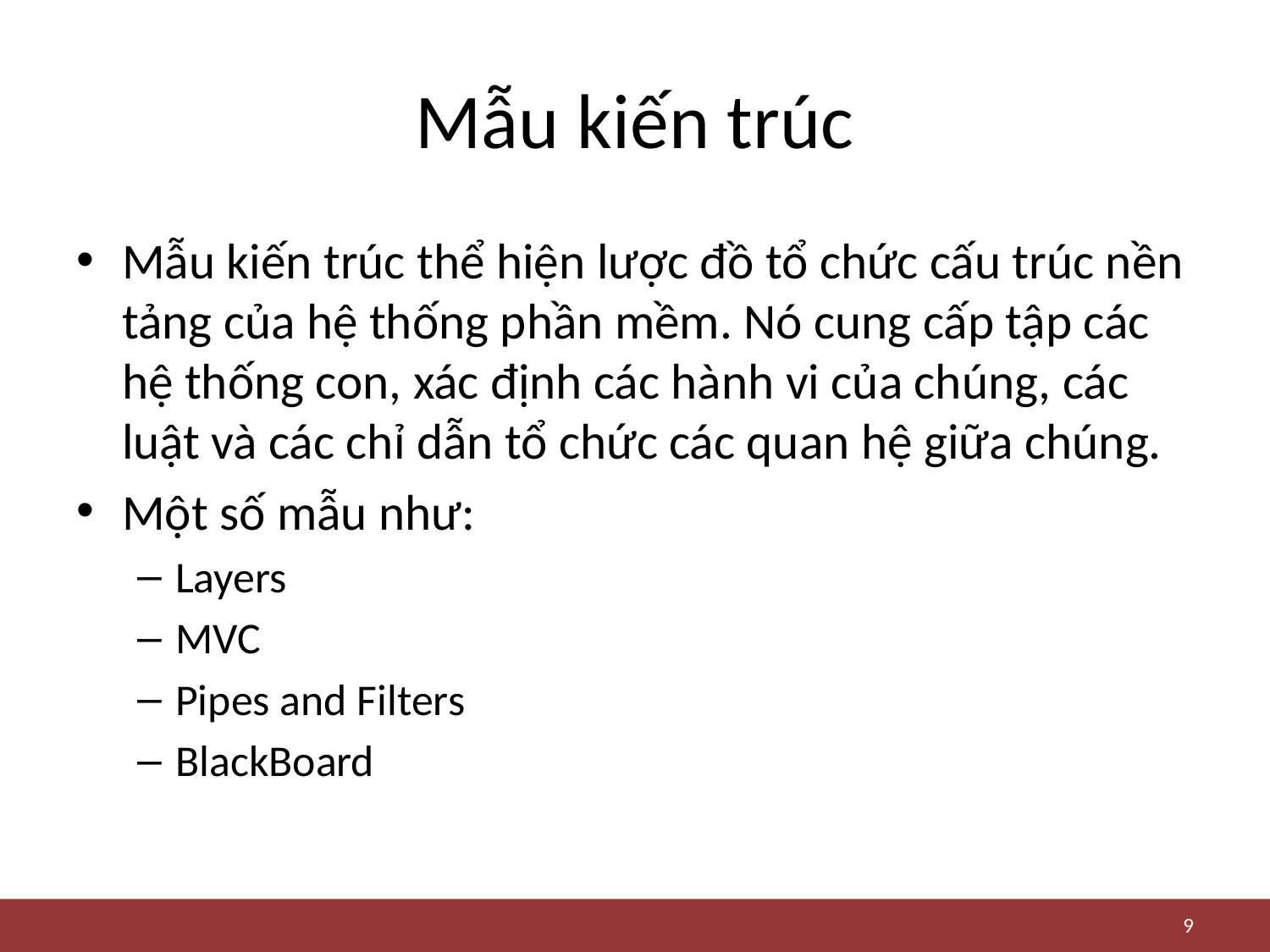

# Mẫu kiến trúc
Mẫu kiến trúc thể hiện lược đồ tổ chức cấu trúc nền tảng của hệ thống phần mềm. Nó cung cấp tập các hệ thống con, xác định các hành vi của chúng, các luật và các chỉ dẫn tổ chức các quan hệ giữa chúng.
Một số mẫu như:
Layers
MVC
Pipes and Filters
BlackBoard
9